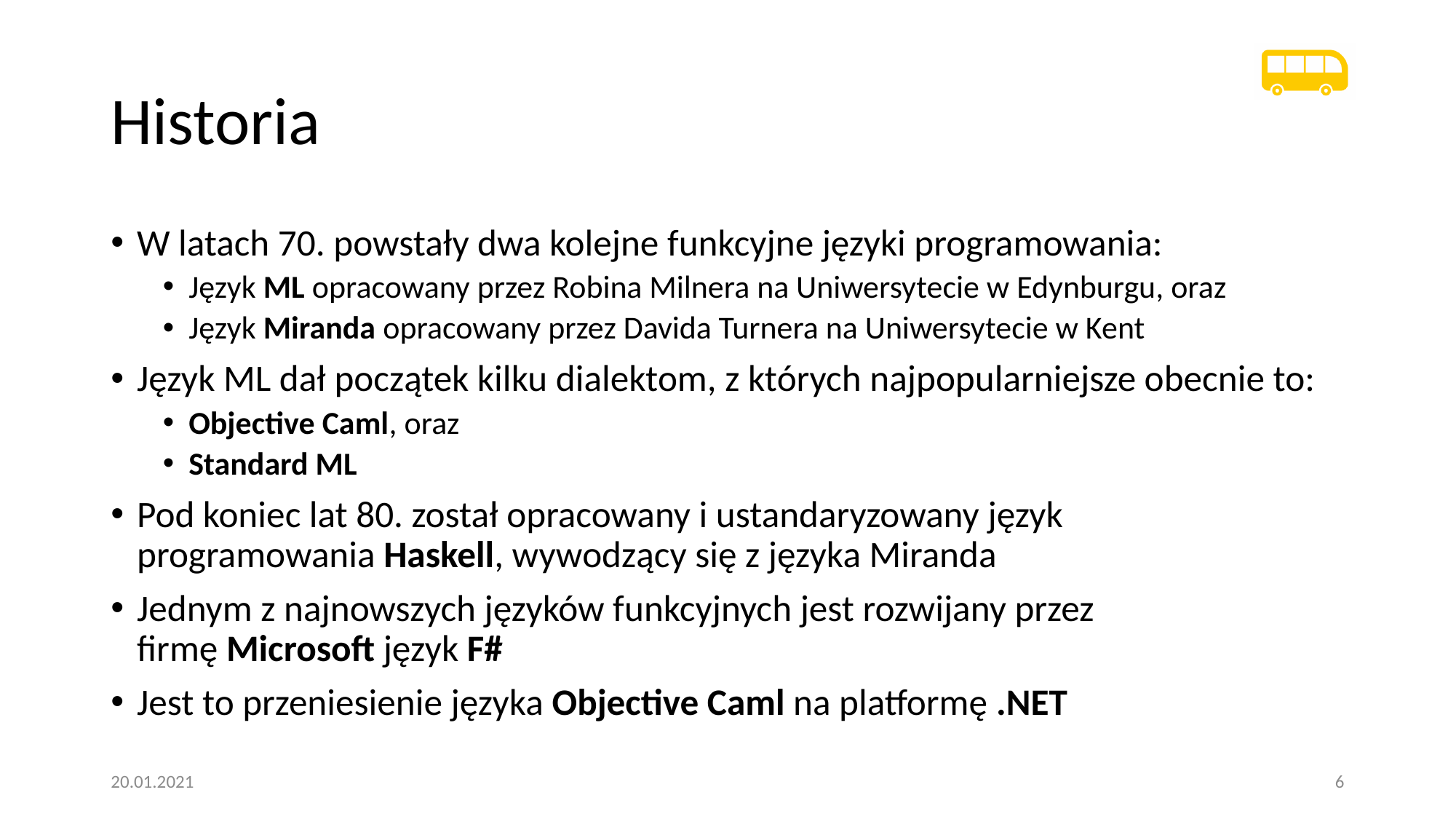

# Historia
W latach 70. powstały dwa kolejne funkcyjne języki programowania:
Język ML opracowany przez Robina Milnera na Uniwersytecie w Edynburgu, oraz
Język Miranda opracowany przez Davida Turnera na Uniwersytecie w Kent
Język ML dał początek kilku dialektom, z których najpopularniejsze obecnie to:
Objective Caml, oraz
Standard ML
Pod koniec lat 80. został opracowany i ustandaryzowany język programowania Haskell, wywodzący się z języka Miranda
Jednym z najnowszych języków funkcyjnych jest rozwijany przez firmę Microsoft język F#
Jest to przeniesienie języka Objective Caml na platformę .NET
20.01.2021

6